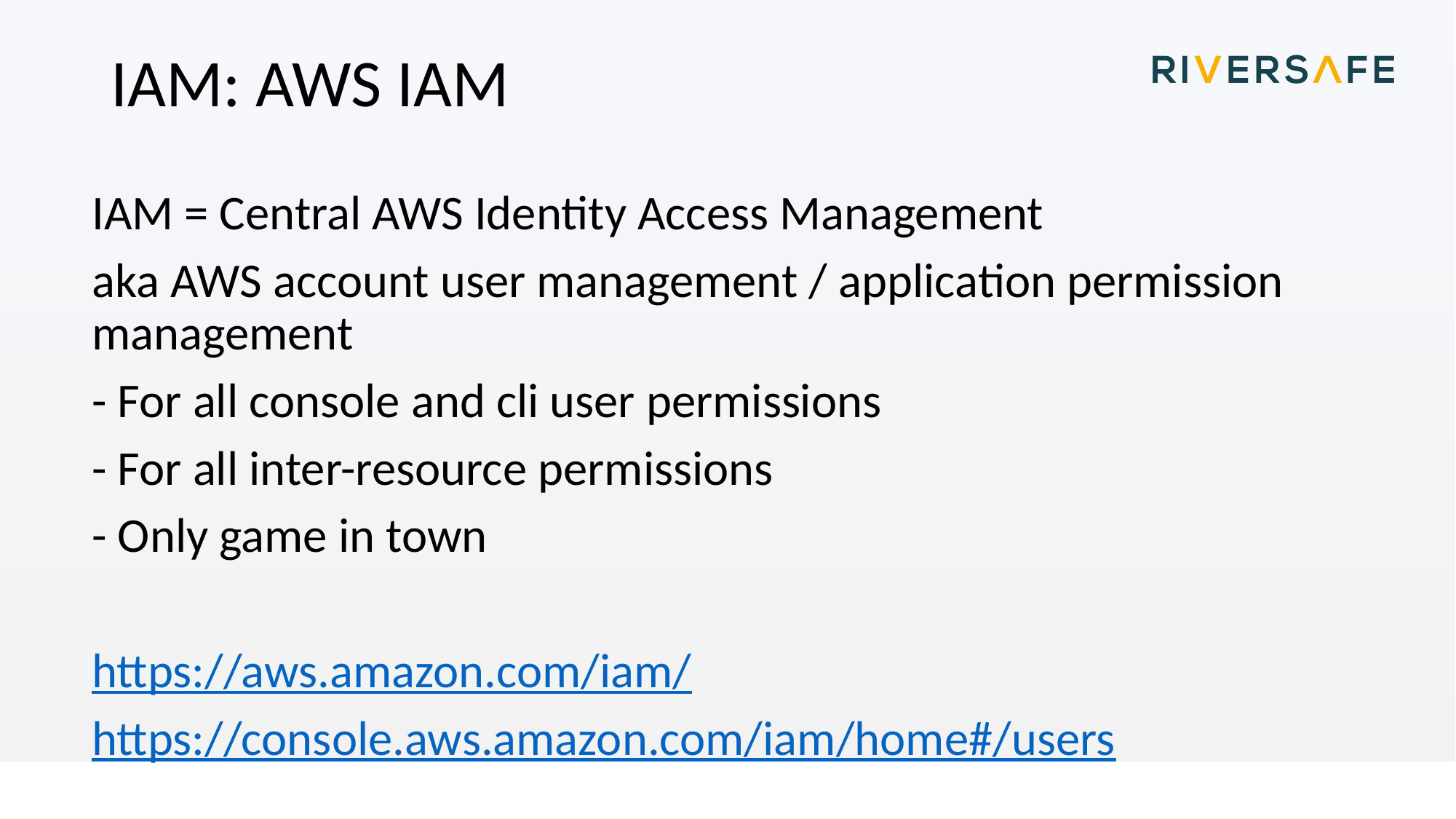

# IAM: AWS IAM
IAM = Central AWS Identity Access Management
aka AWS account user management / application permission management
- For all console and cli user permissions
- For all inter-resource permissions
- Only game in town

https://aws.amazon.com/iam/
https://console.aws.amazon.com/iam/home#/users